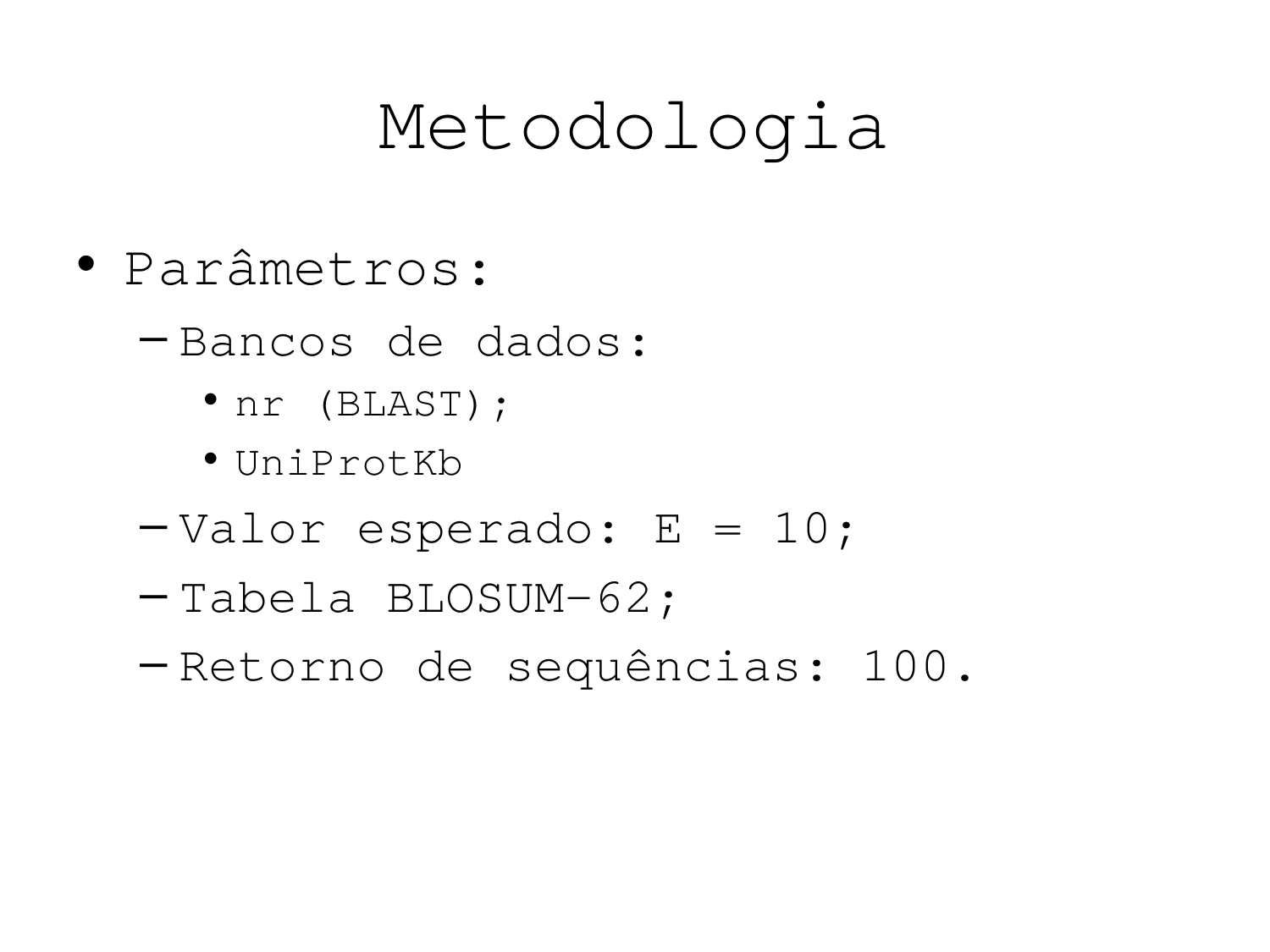

# Metodologia
Parâmetros:
Bancos de dados:
nr (BLAST);
UniProtKb
Valor esperado: E = 10;
Tabela BLOSUM-62;
Retorno de sequências: 100.